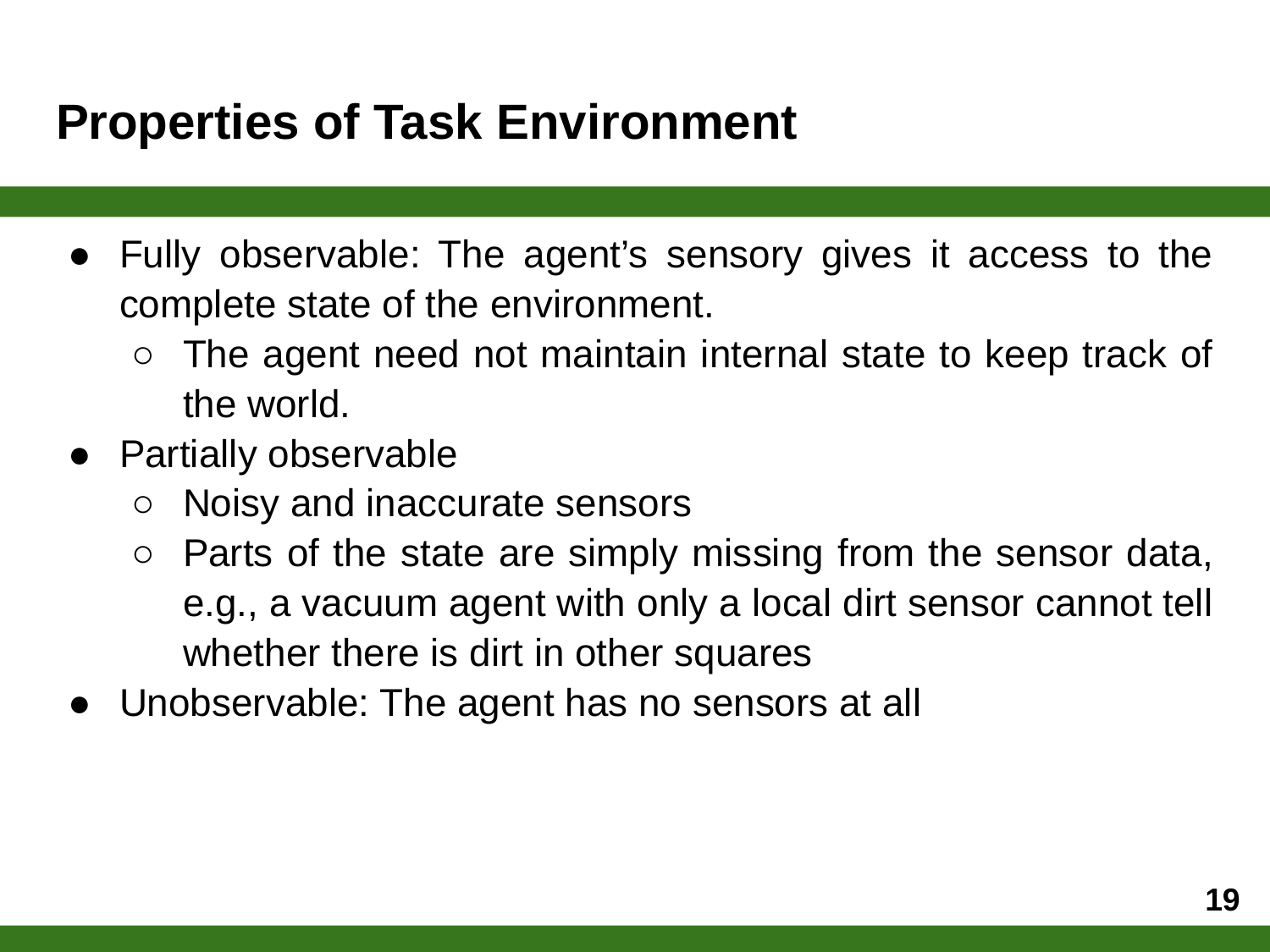

# Properties of Task Environment
Fully observable: The agent’s sensory gives it access to the complete state of the environment.
The agent need not maintain internal state to keep track of the world.
Partially observable
Noisy and inaccurate sensors
Parts of the state are simply missing from the sensor data, e.g., a vacuum agent with only a local dirt sensor cannot tell whether there is dirt in other squares
Unobservable: The agent has no sensors at all
19